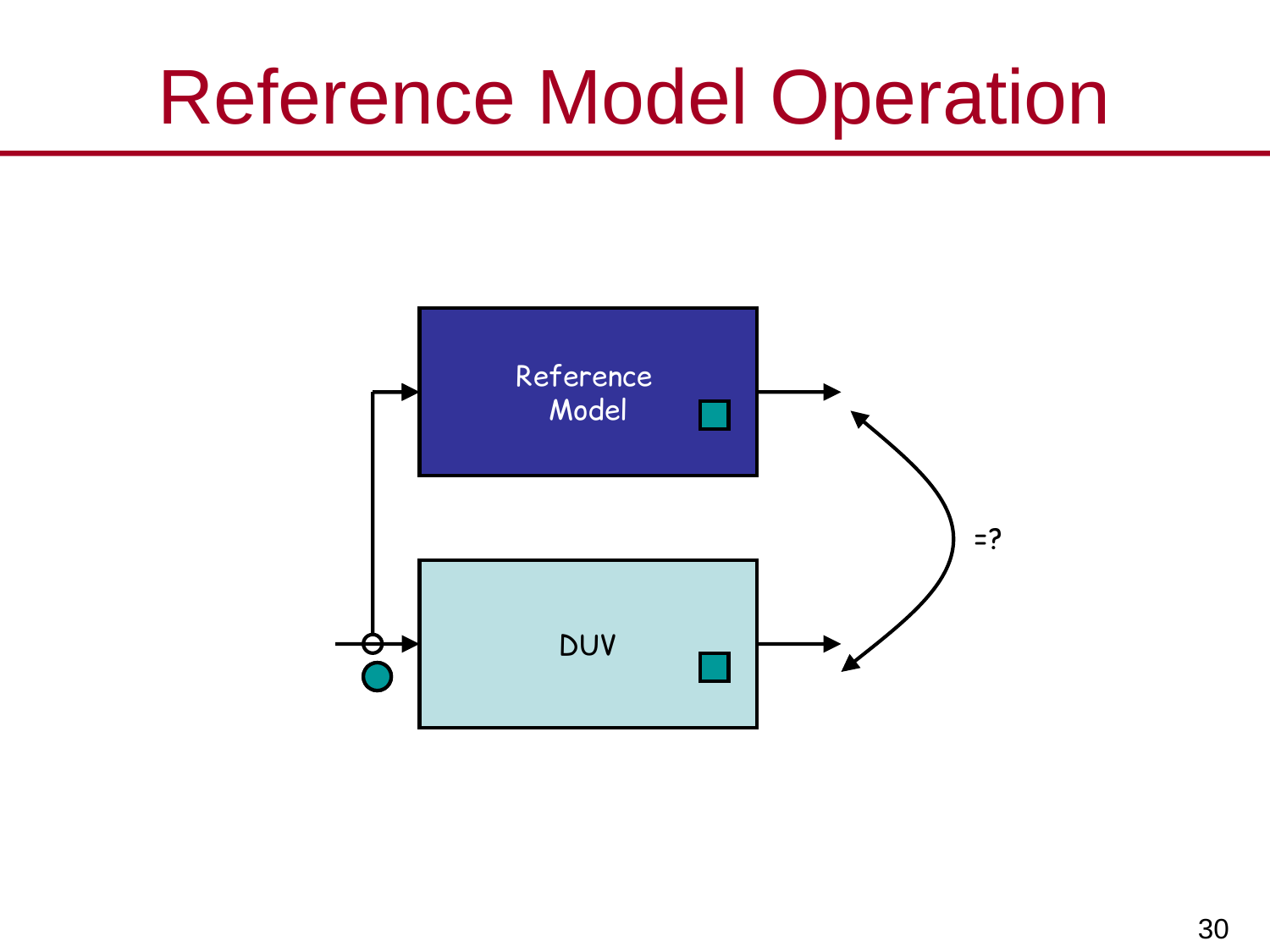

# Reference Model Operation
Reference
Model

=?
DUV